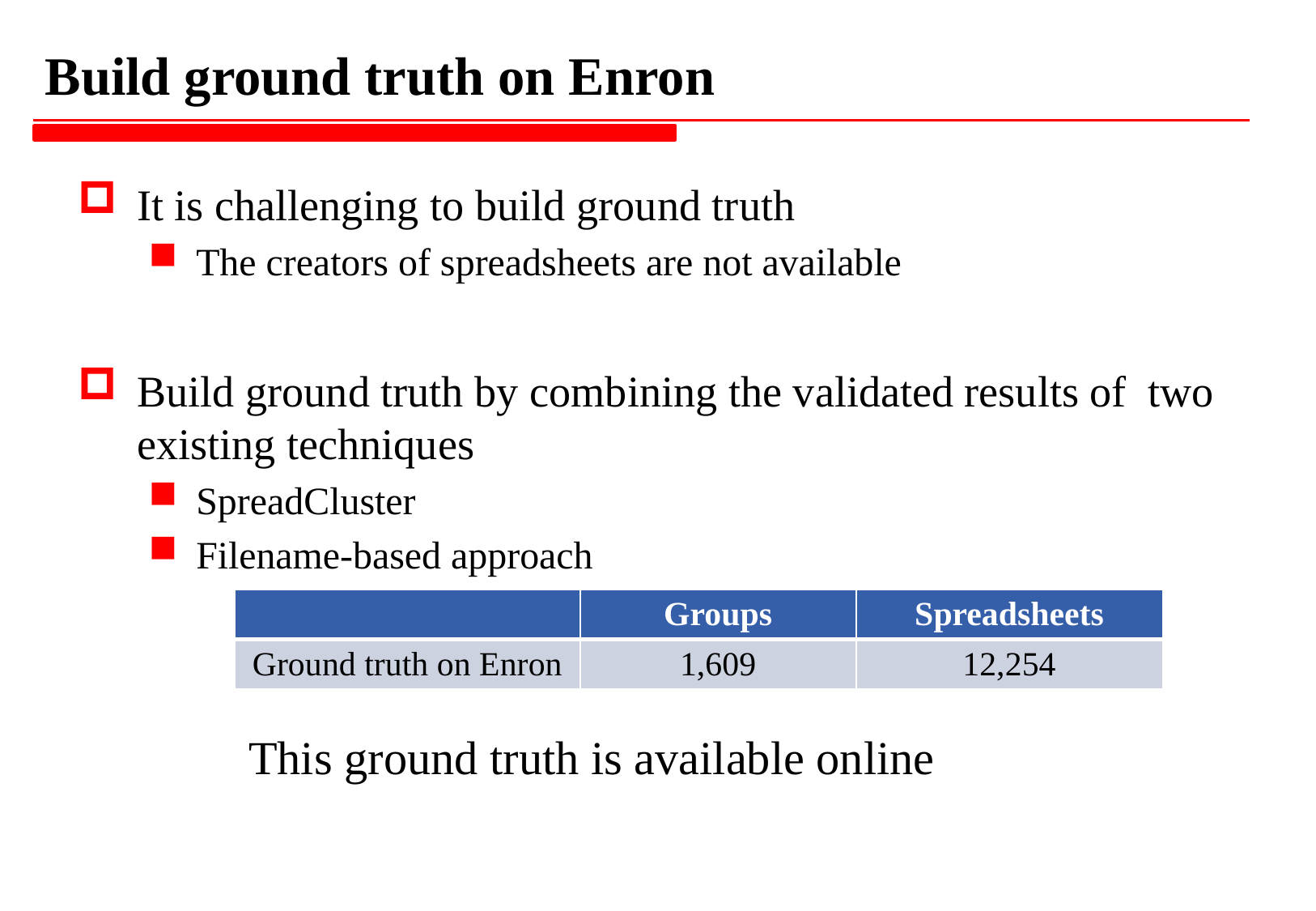

# Build ground truth on Enron
It is challenging to build ground truth
The creators of spreadsheets are not available

Build ground truth by combining the validated results of  two existing techniques
SpreadCluster
Filename-based approach

|  | Groups | Spreadsheets |
| --- | --- | --- |
| Ground truth on Enron | 1,609 | 12,254 |
This ground truth is available online